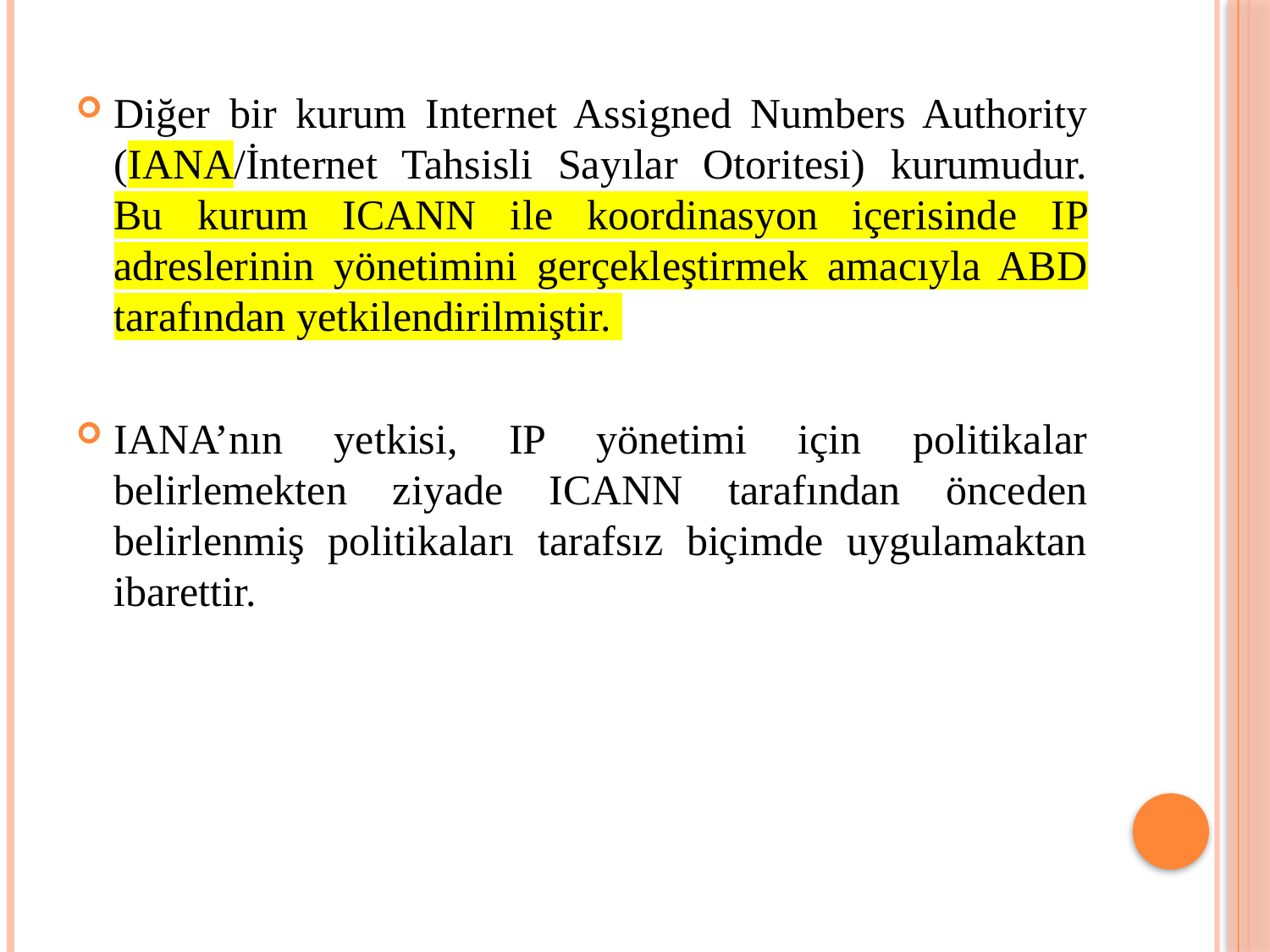

Diğer bir kurum Internet Assigned Numbers Authority (IANA/İnternet Tahsisli Sayılar Otoritesi) kurumudur. Bu kurum ICANN ile koordinasyon içerisinde IP adreslerinin yönetimini gerçekleştirmek amacıyla ABD tarafından yetkilendirilmiştir.

IANA’nın yetkisi, IP yönetimi için politikalar belirlemekten ziyade ICANN tarafından önceden belirlenmiş politikaları tarafsız biçimde uygulamaktan ibarettir.